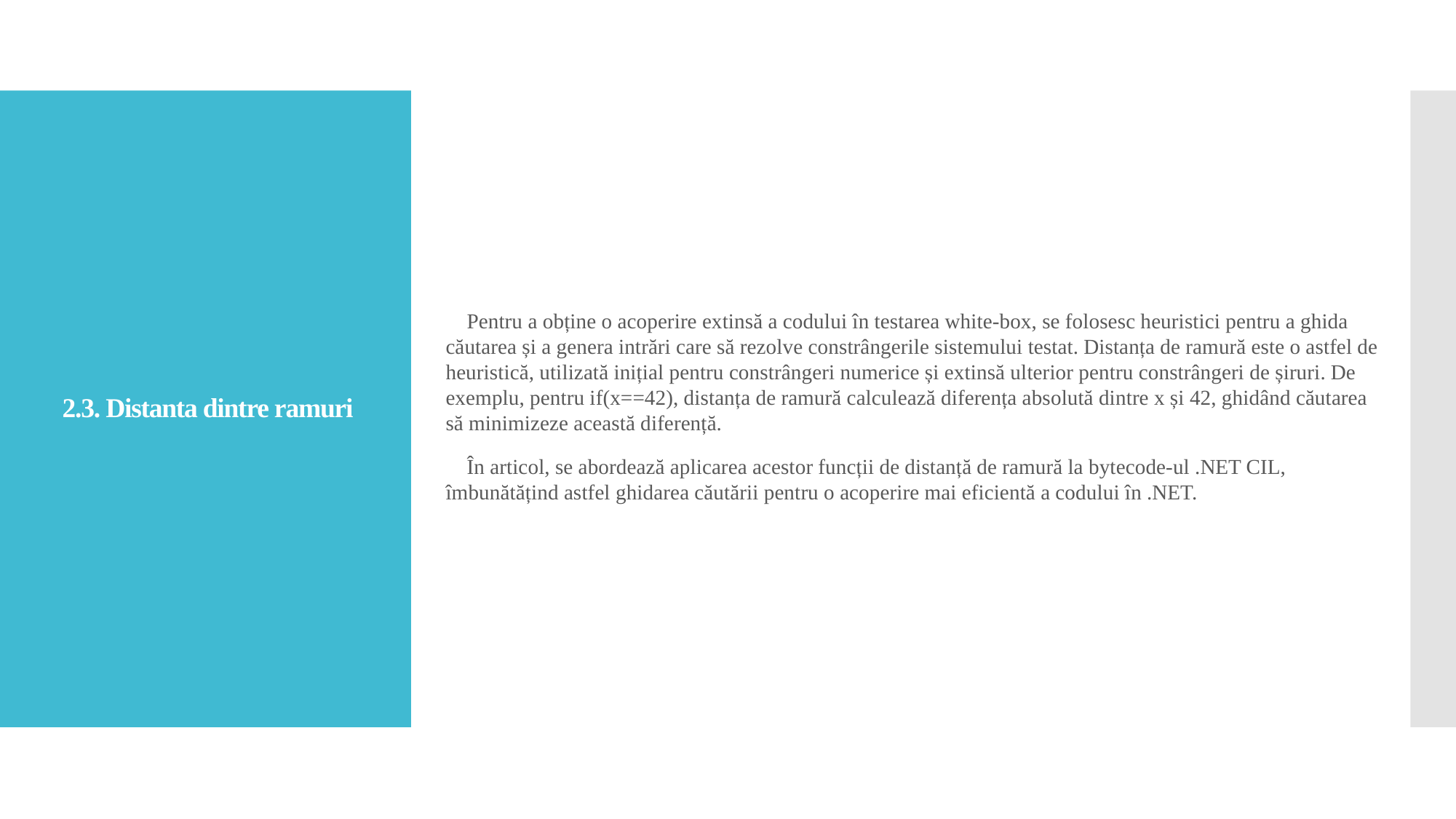

# 2.3. Distanta dintre ramuri
 Pentru a obține o acoperire extinsă a codului în testarea white-box, se folosesc heuristici pentru a ghida căutarea și a genera intrări care să rezolve constrângerile sistemului testat. Distanța de ramură este o astfel de heuristică, utilizată inițial pentru constrângeri numerice și extinsă ulterior pentru constrângeri de șiruri. De exemplu, pentru if(x==42), distanța de ramură calculează diferența absolută dintre x și 42, ghidând căutarea să minimizeze această diferență.
 În articol, se abordează aplicarea acestor funcții de distanță de ramură la bytecode-ul .NET CIL, îmbunătățind astfel ghidarea căutării pentru o acoperire mai eficientă a codului în .NET.